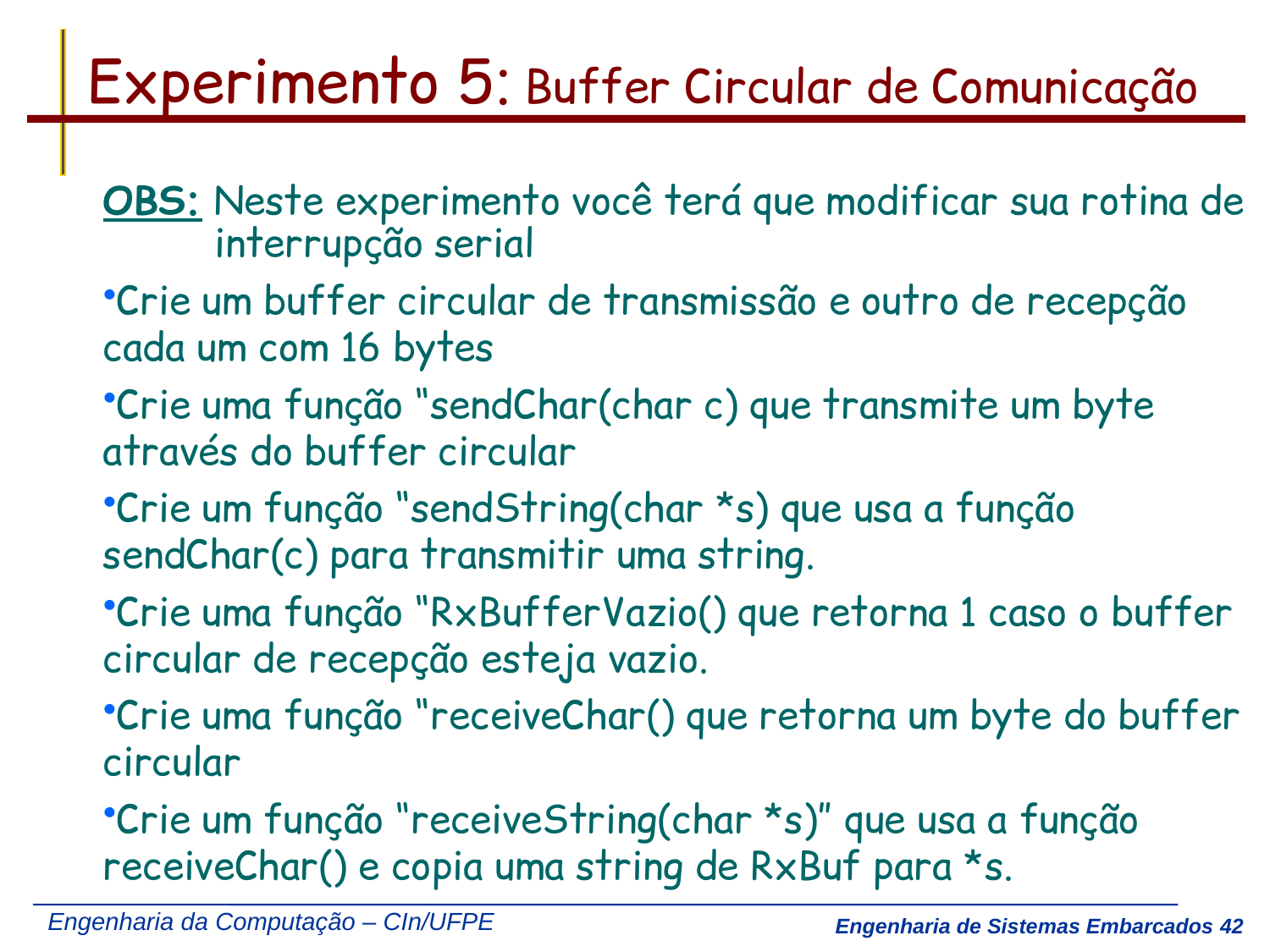

# Experimento 5: Buffer Circular de Comunicação
OBS: Neste experimento você terá que modificar sua rotina de interrupção serial
Crie um buffer circular de transmissão e outro de recepção cada um com 16 bytes
Crie uma função “sendChar(char c) que transmite um byte através do buffer circular
Crie um função “sendString(char *s) que usa a função sendChar(c) para transmitir uma string.
Crie uma função “RxBufferVazio() que retorna 1 caso o buffer circular de recepção esteja vazio.
Crie uma função “receiveChar() que retorna um byte do buffer circular
Crie um função “receiveString(char *s)” que usa a função receiveChar() e copia uma string de RxBuf para *s.